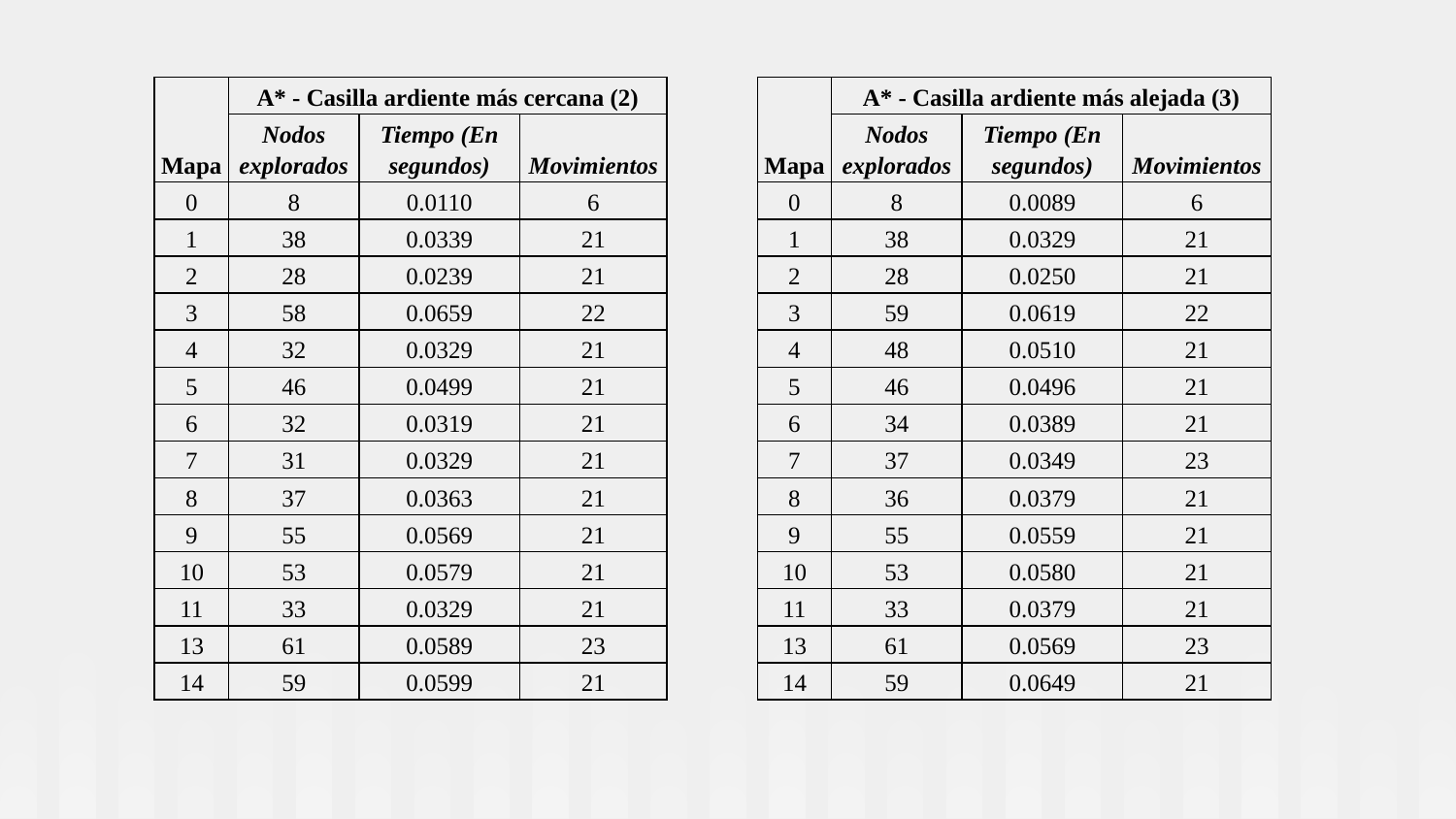

| Mapa | A\* - Casilla ardiente más cercana (2) |  |  |
| --- | --- | --- | --- |
|  | Nodos explorados | Tiempo (En segundos) | Movimientos |
| 0 | 8 | 0.0110 | 6 |
| 1 | 38 | 0.0339 | 21 |
| 2 | 28 | 0.0239 | 21 |
| 3 | 58 | 0.0659 | 22 |
| 4 | 32 | 0.0329 | 21 |
| 5 | 46 | 0.0499 | 21 |
| 6 | 32 | 0.0319 | 21 |
| 7 | 31 | 0.0329 | 21 |
| 8 | 37 | 0.0363 | 21 |
| 9 | 55 | 0.0569 | 21 |
| 10 | 53 | 0.0579 | 21 |
| 11 | 33 | 0.0329 | 21 |
| 13 | 61 | 0.0589 | 23 |
| 14 | 59 | 0.0599 | 21 |
| Mapa | A\* - Casilla ardiente más alejada (3) |  |  |
| --- | --- | --- | --- |
|  | Nodos explorados | Tiempo (En segundos) | Movimientos |
| 0 | 8 | 0.0089 | 6 |
| 1 | 38 | 0.0329 | 21 |
| 2 | 28 | 0.0250 | 21 |
| 3 | 59 | 0.0619 | 22 |
| 4 | 48 | 0.0510 | 21 |
| 5 | 46 | 0.0496 | 21 |
| 6 | 34 | 0.0389 | 21 |
| 7 | 37 | 0.0349 | 23 |
| 8 | 36 | 0.0379 | 21 |
| 9 | 55 | 0.0559 | 21 |
| 10 | 53 | 0.0580 | 21 |
| 11 | 33 | 0.0379 | 21 |
| 13 | 61 | 0.0569 | 23 |
| 14 | 59 | 0.0649 | 21 |